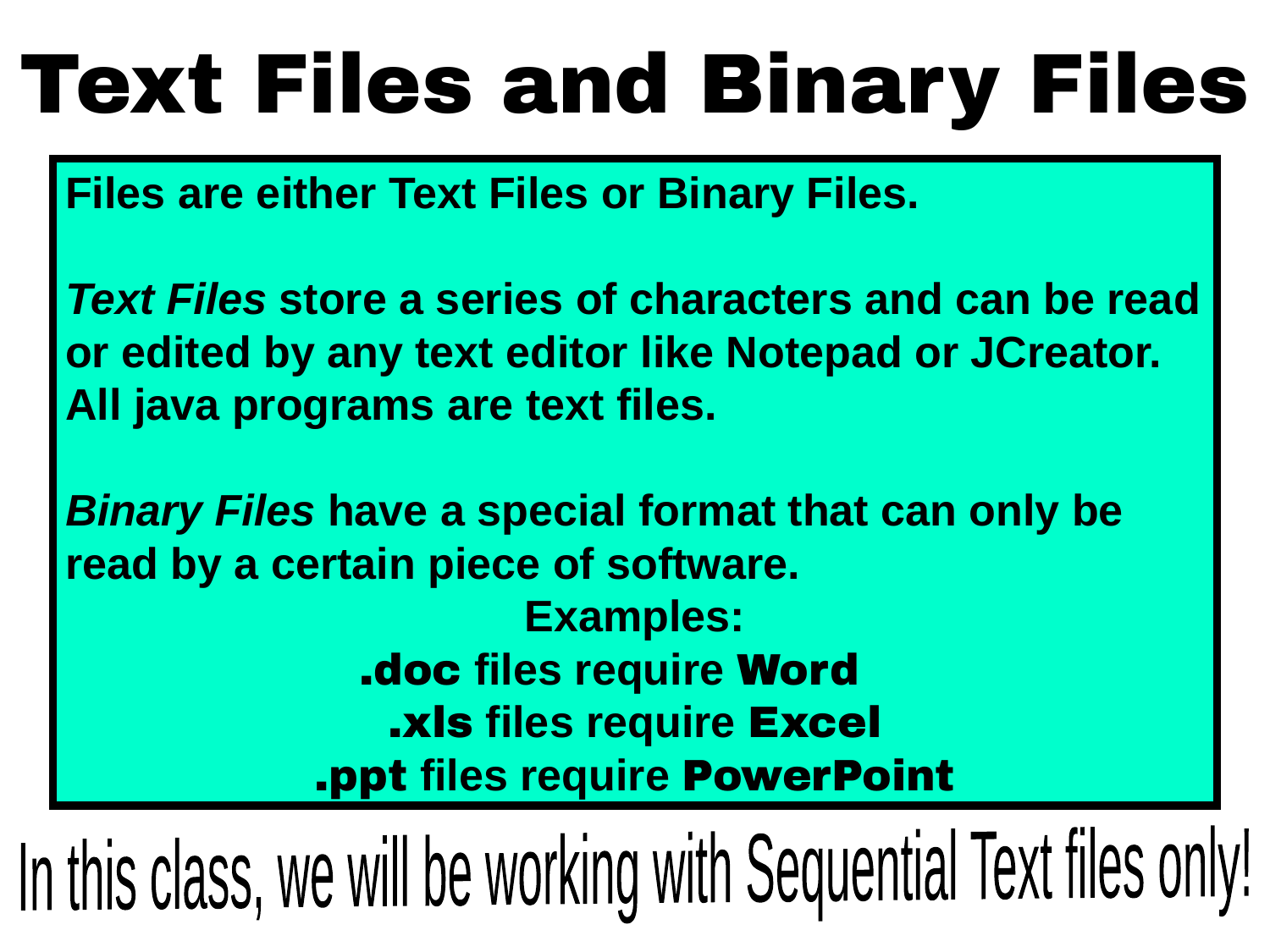

# Text Files and Binary Files
Files are either Text Files or Binary Files.

Text Files store a series of characters and can be read or edited by any text editor like Notepad or JCreator.  All java programs are text files.

Binary Files have a special format that can only be read by a certain piece of software.
Examples:
.doc files require Word
.xls files require Excel
.ppt files require PowerPoint
In this class, we will be working with Sequential Text files only!